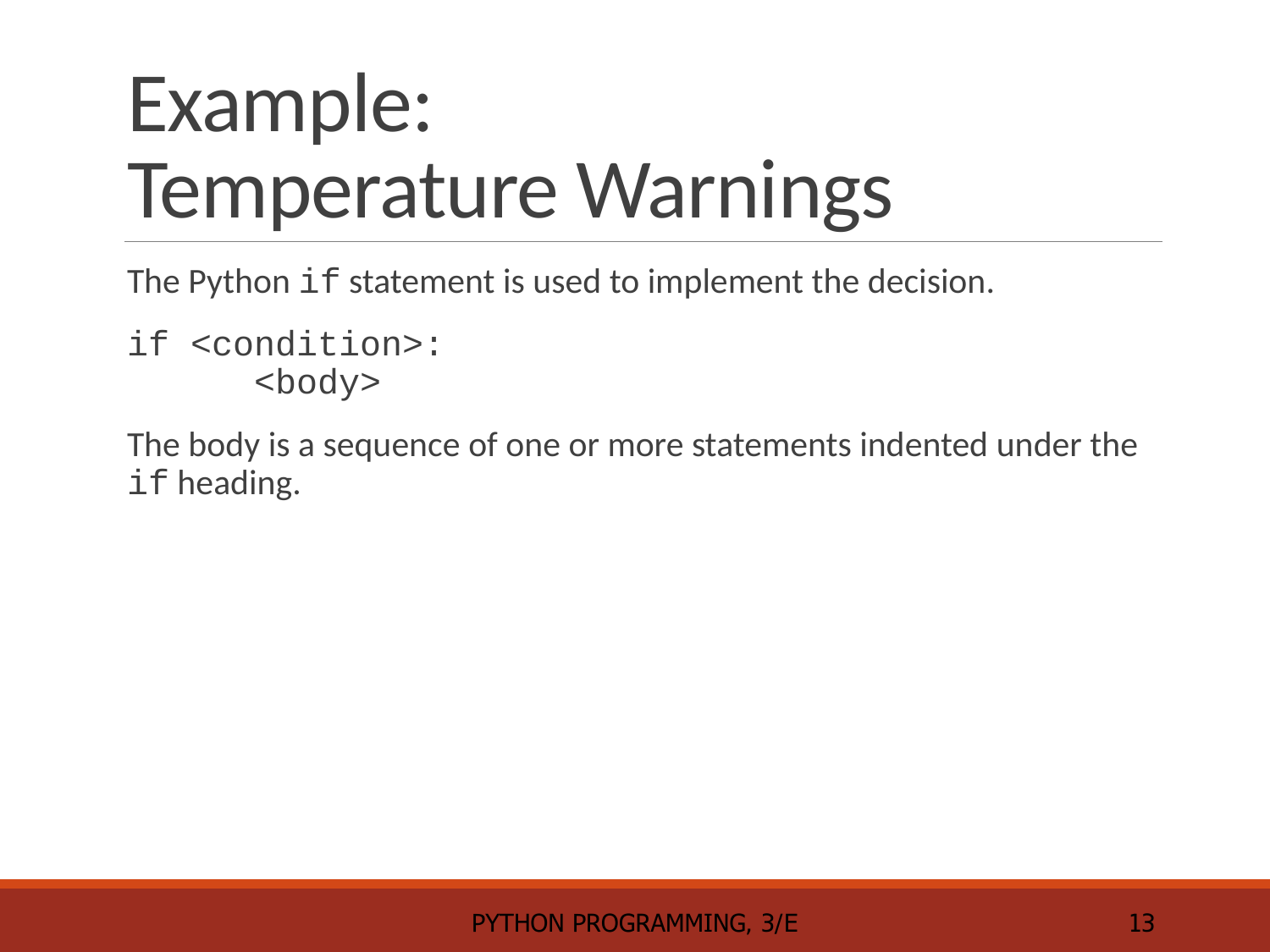

# Example: Temperature Warnings
The Python if statement is used to implement the decision.
if <condition>:
	<body>
The body is a sequence of one or more statements indented under the if heading.
Python Programming, 3/e
13